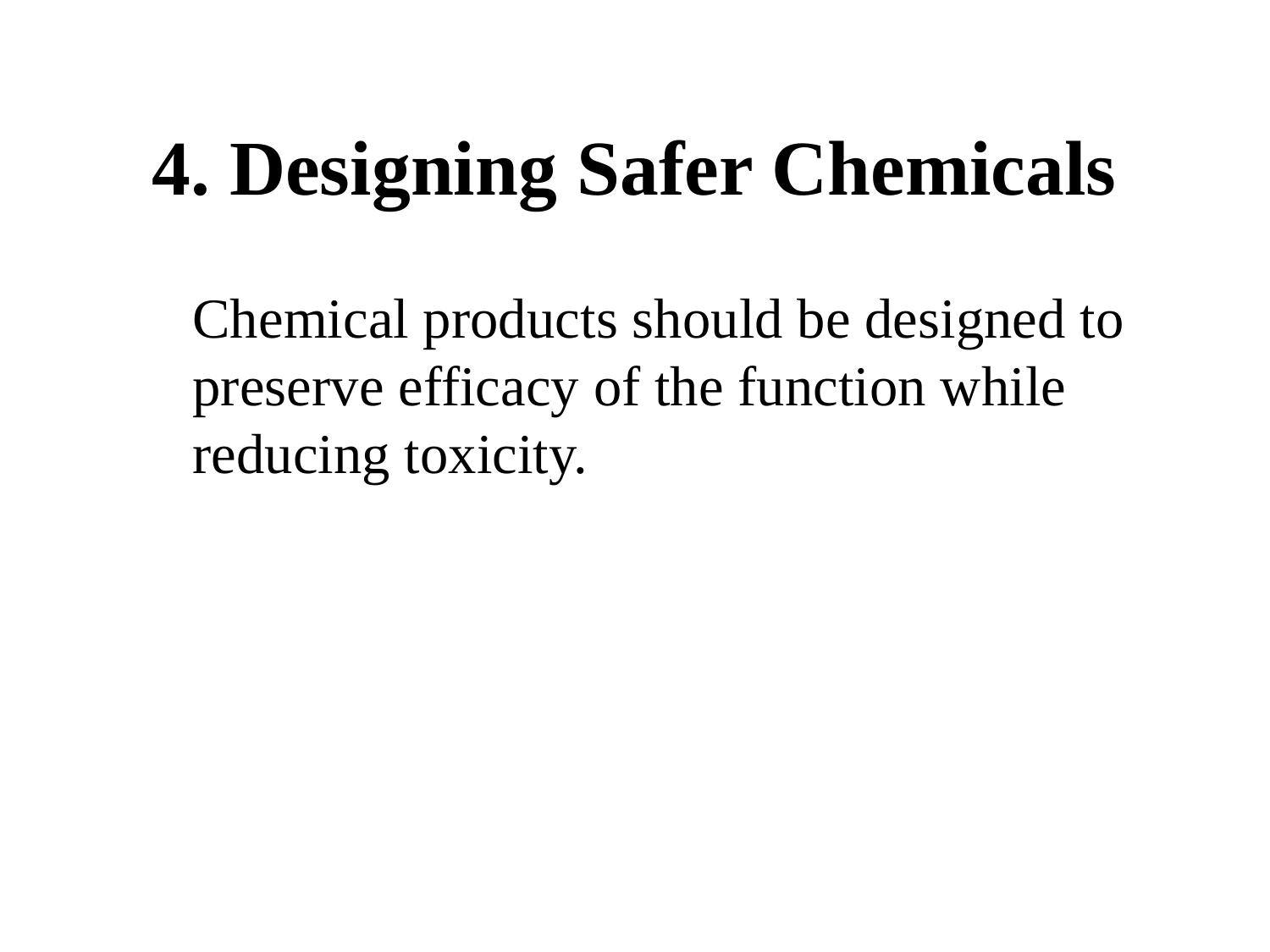

# 4. Designing Safer Chemicals
	Chemical products should be designed to preserve efficacy of the function while reducing toxicity.